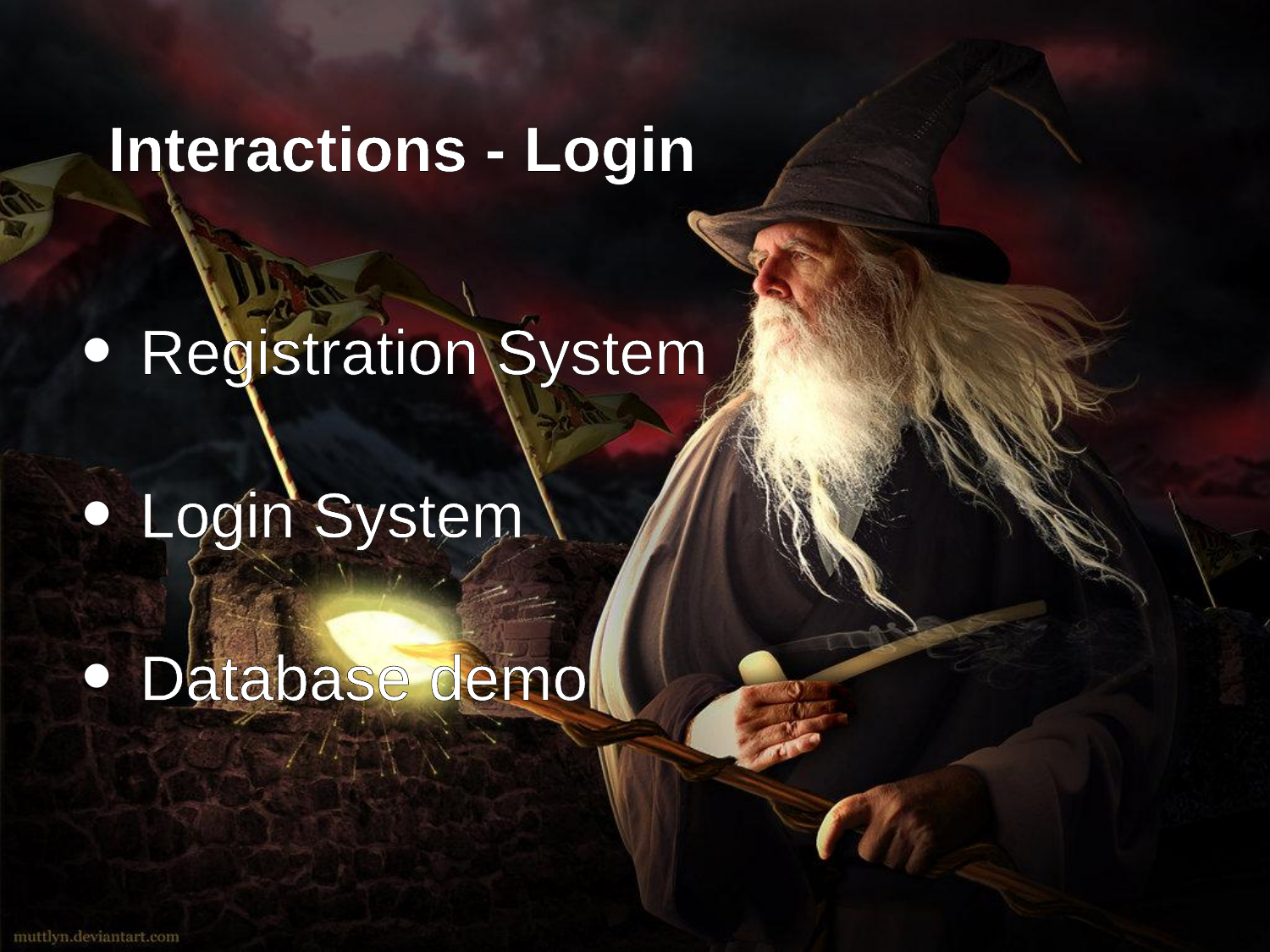

# Interactions - Login
Registration System
Login System
Database demo